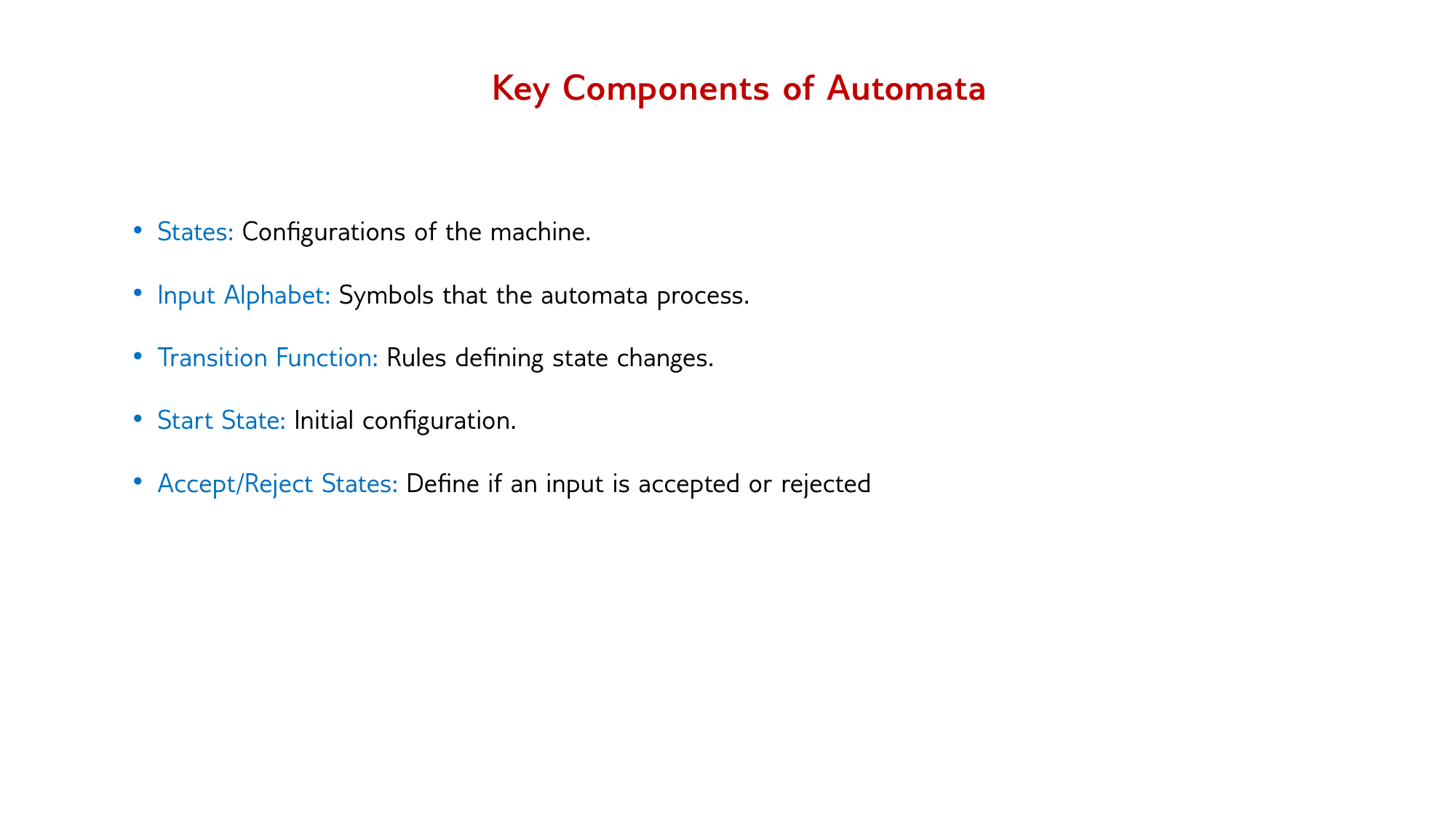

# Key Components of Automata
States: Configurations of the machine.
Input Alphabet: Symbols that the automata process.
Transition Function: Rules defining state changes.
Start State: Initial configuration.
Accept/Reject States: Define if an input is accepted or rejected